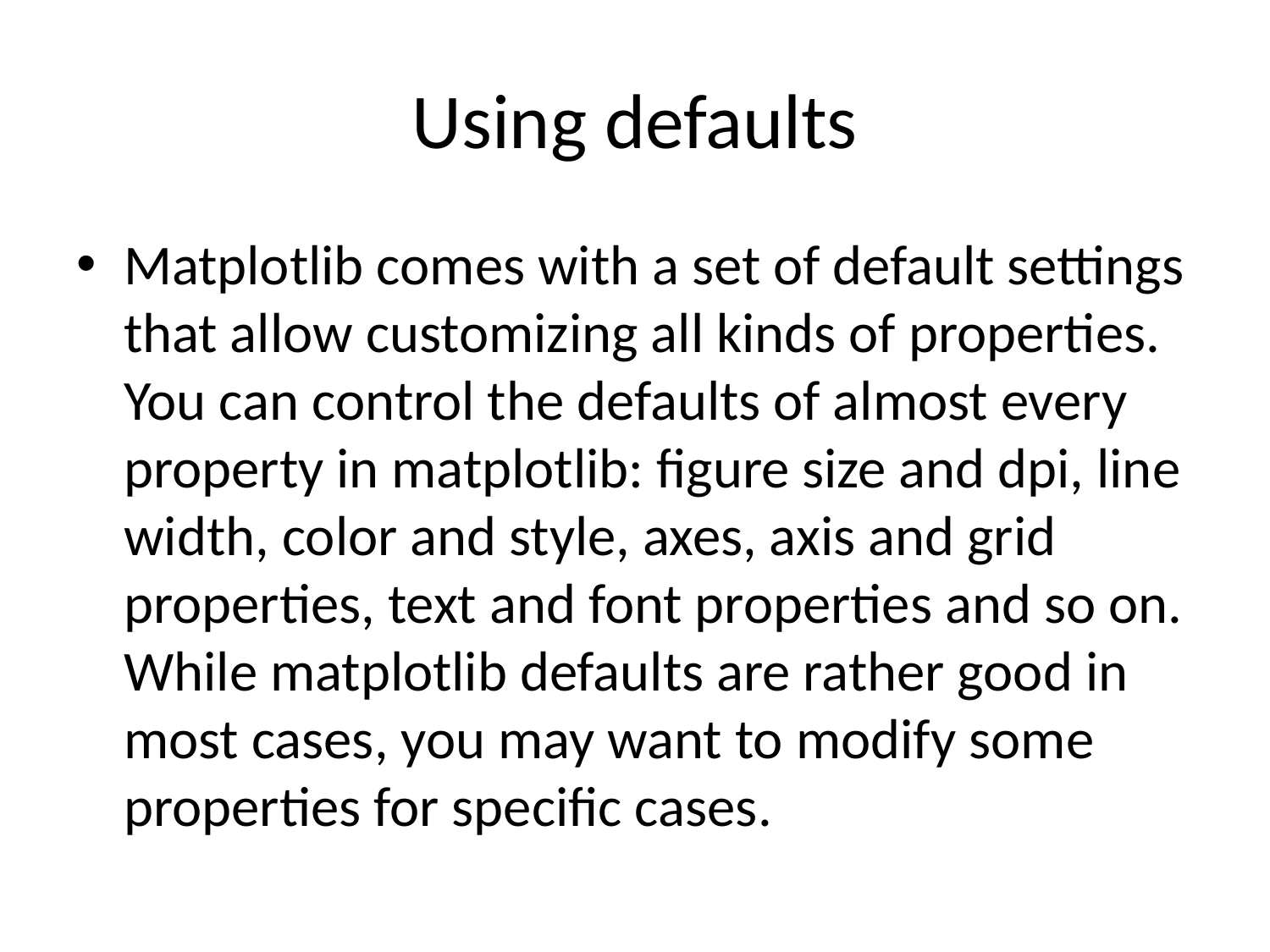

# Using defaults
Matplotlib comes with a set of default settings that allow customizing all kinds of properties. You can control the defaults of almost every property in matplotlib: figure size and dpi, line width, color and style, axes, axis and grid properties, text and font properties and so on. While matplotlib defaults are rather good in most cases, you may want to modify some properties for specific cases.